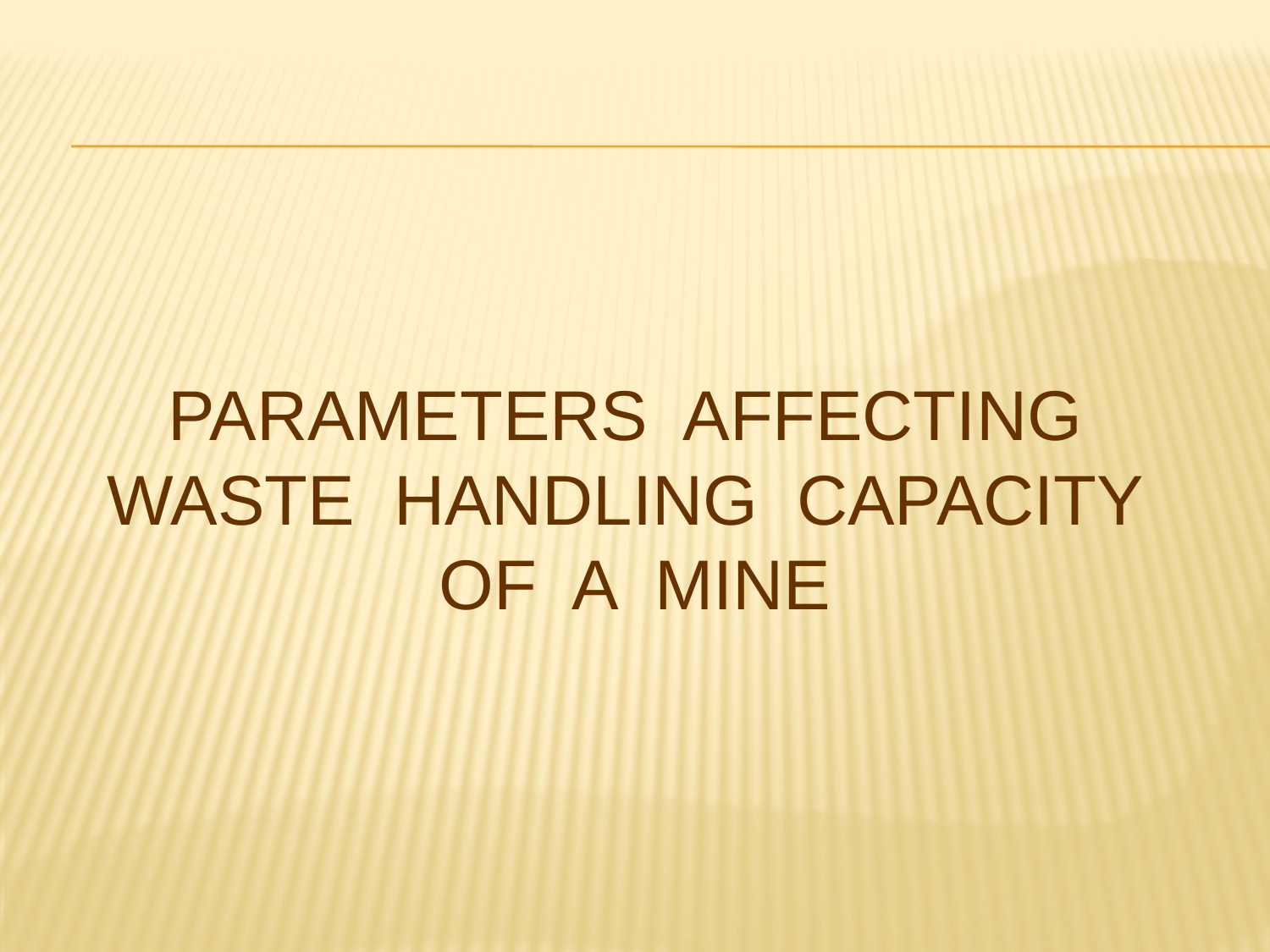

# Parameters  affecting  waste  handling  capacity  of  a  mine